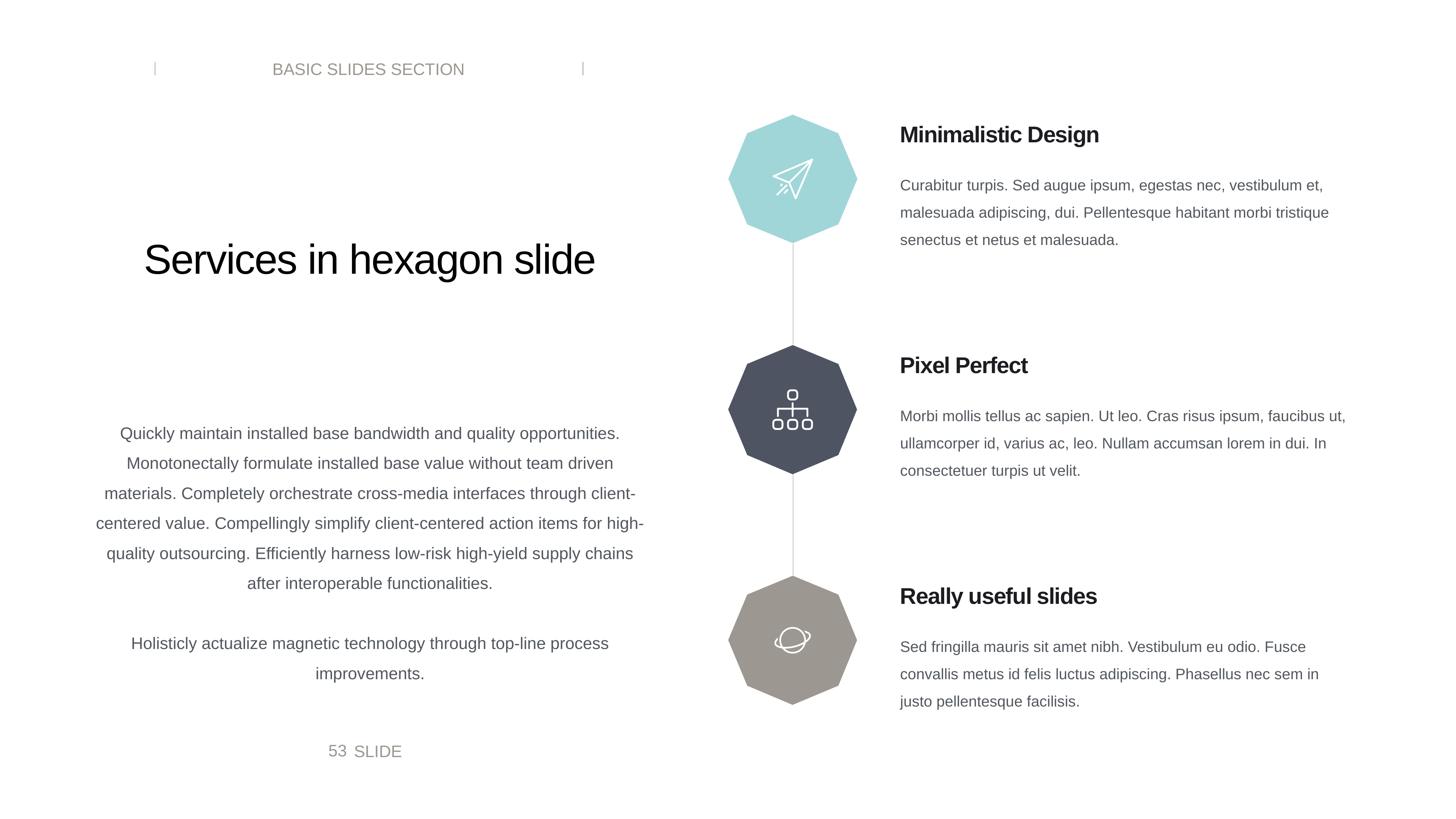

basic slides section
Minimalistic Design
Services in hexagon slide
Curabitur turpis. Sed augue ipsum, egestas nec, vestibulum et, malesuada adipiscing, dui. Pellentesque habitant morbi tristique senectus et netus et malesuada.
Pixel Perfect
Morbi mollis tellus ac sapien. Ut leo. Cras risus ipsum, faucibus ut, ullamcorper id, varius ac, leo. Nullam accumsan lorem in dui. In consectetuer turpis ut velit.
Quickly maintain installed base bandwidth and quality opportunities. Monotonectally formulate installed base value without team driven materials. Completely orchestrate cross-media interfaces through client-centered value. Compellingly simplify client-centered action items for high-quality outsourcing. Efficiently harness low-risk high-yield supply chains after interoperable functionalities.

Holisticly actualize magnetic technology through top-line process improvements.
Really useful slides
Sed fringilla mauris sit amet nibh. Vestibulum eu odio. Fusce convallis metus id felis luctus adipiscing. Phasellus nec sem in justo pellentesque facilisis.
53